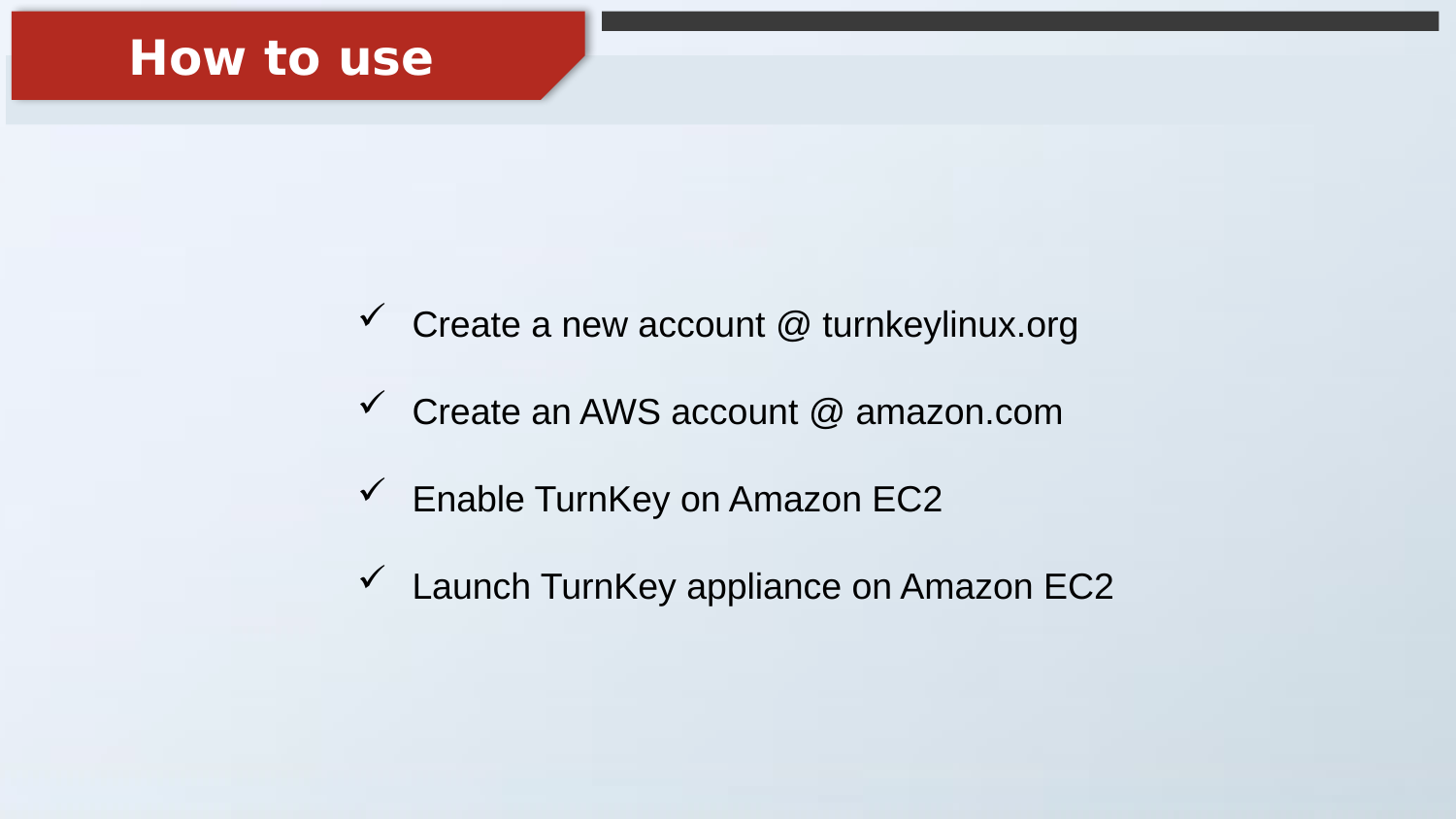

How to use

  Create a new account @ turnkeylinux.org
  Create an AWS account @ amazon.com
  Enable TurnKey on Amazon EC2
  Launch TurnKey appliance on Amazon EC2